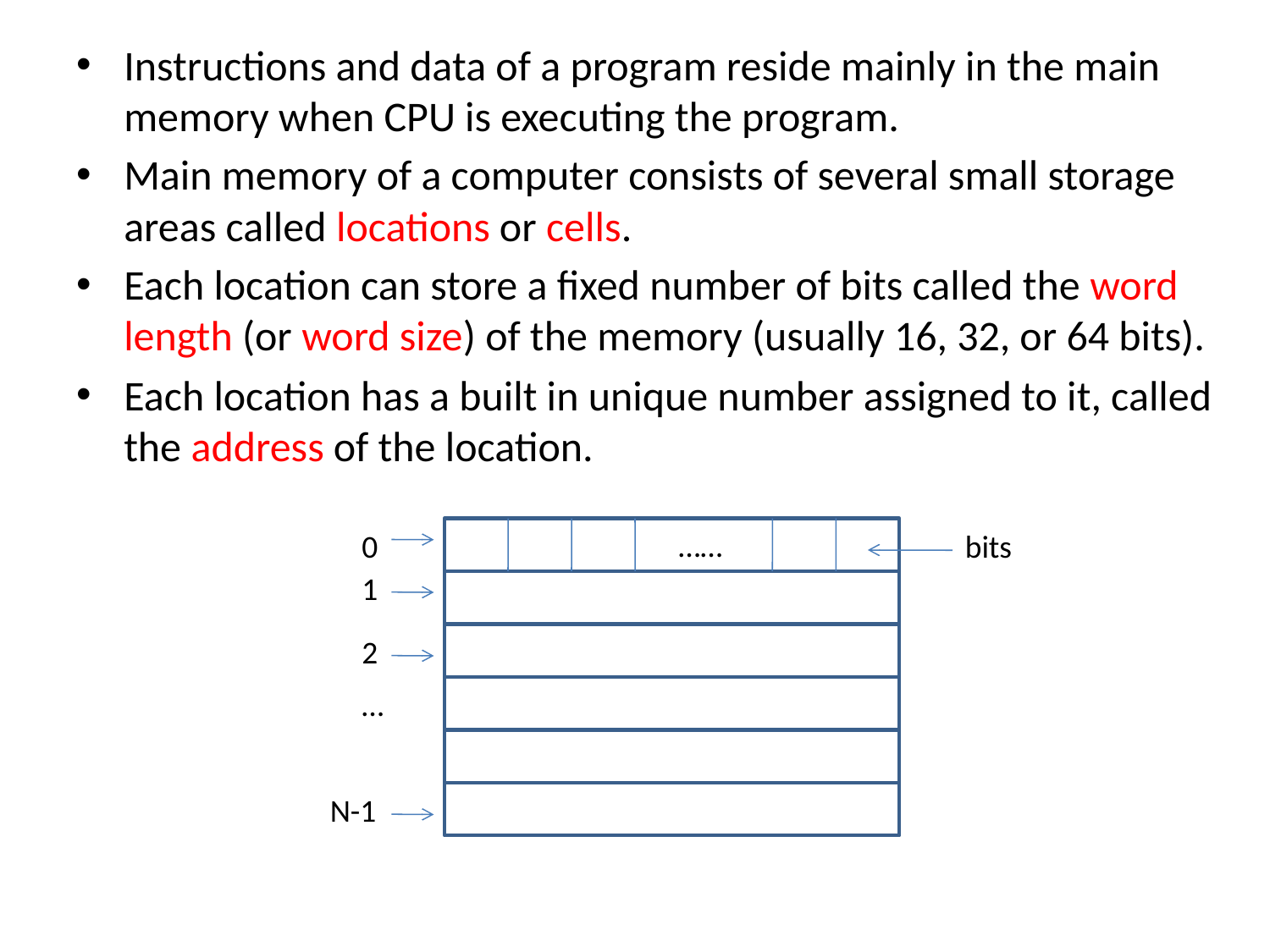

Instructions and data of a program reside mainly in the main memory when CPU is executing the program.
Main memory of a computer consists of several small storage areas called locations or cells.
Each location can store a fixed number of bits called the word length (or word size) of the memory (usually 16, 32, or 64 bits).
Each location has a built in unique number assigned to it, called the address of the location.

        ……
0
bits
1

2

…

N-1